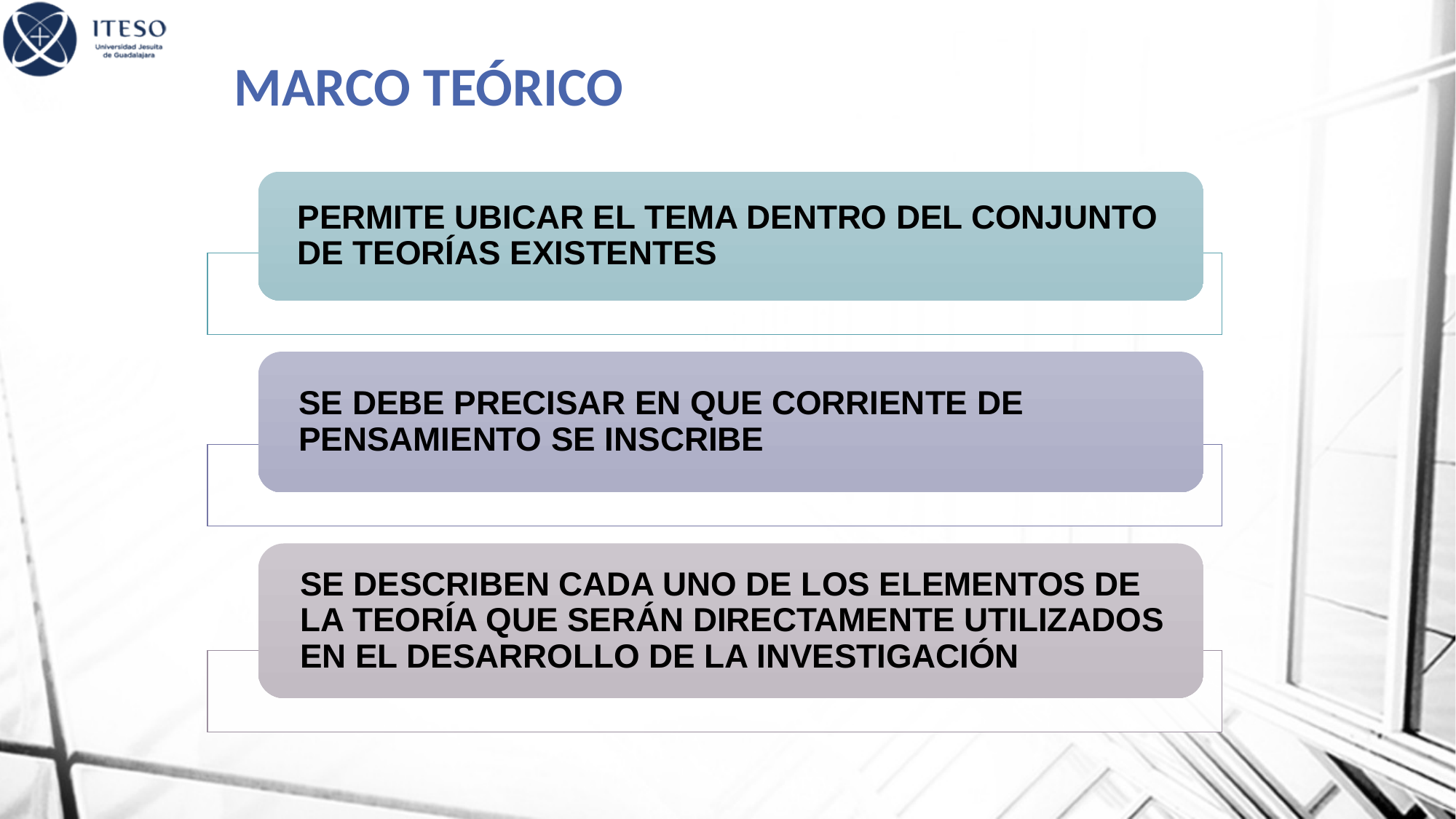

# MARCO TEÓRICO
PERMITE UBICAR EL TEMA DENTRO DEL CONJUNTO DE TEORÍAS EXISTENTES
SE DEBE PRECISAR EN QUE CORRIENTE DE PENSAMIENTO SE INSCRIBE
SE DESCRIBEN CADA UNO DE LOS ELEMENTOS DE LA TEORÍA QUE SERÁN DIRECTAMENTE UTILIZADOS EN EL DESARROLLO DE LA INVESTIGACIÓN